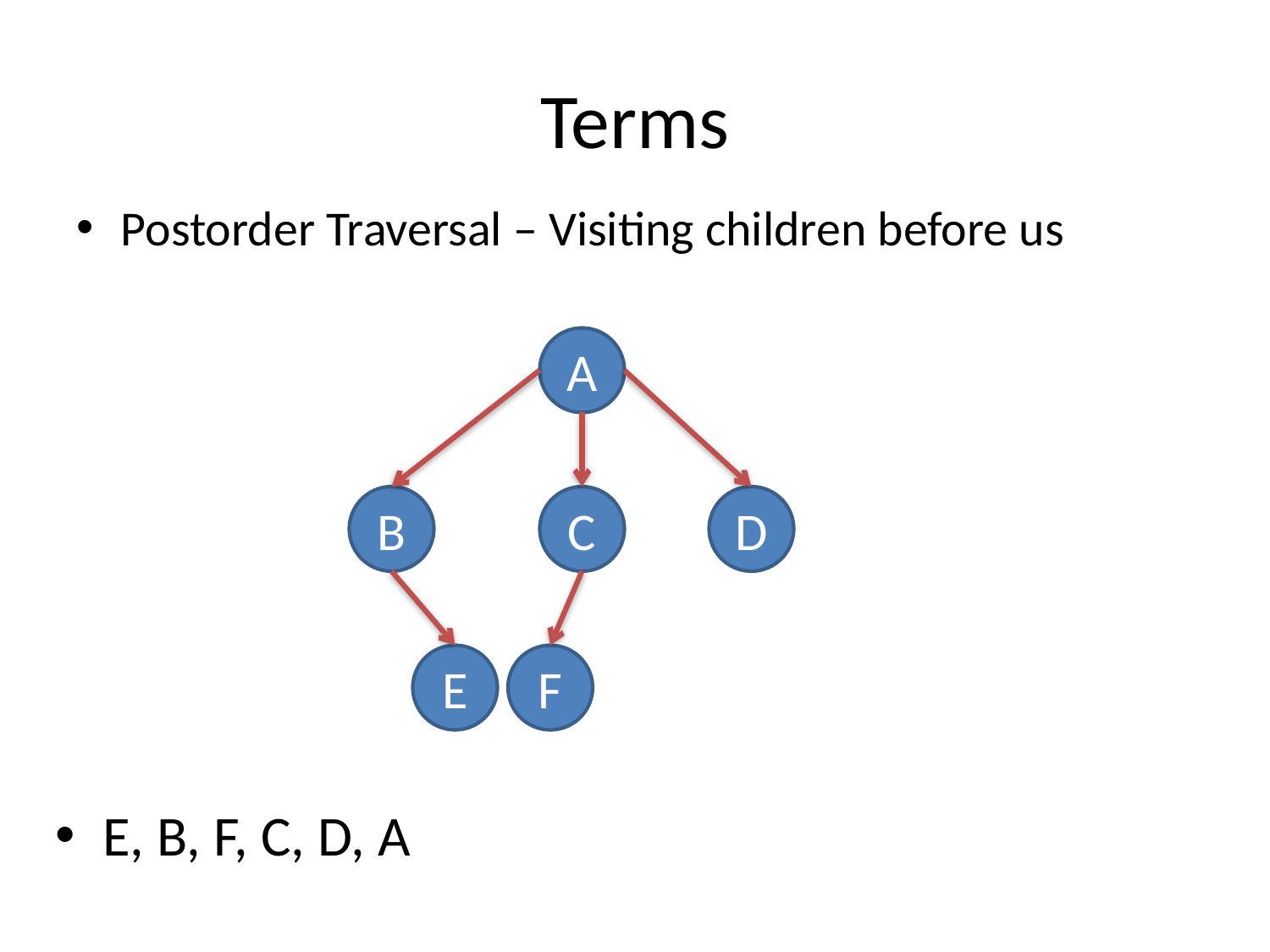

# Terms
Postorder Traversal – Visiting children before us
A
B
C
D
E
F
E, B, F, C, D, A